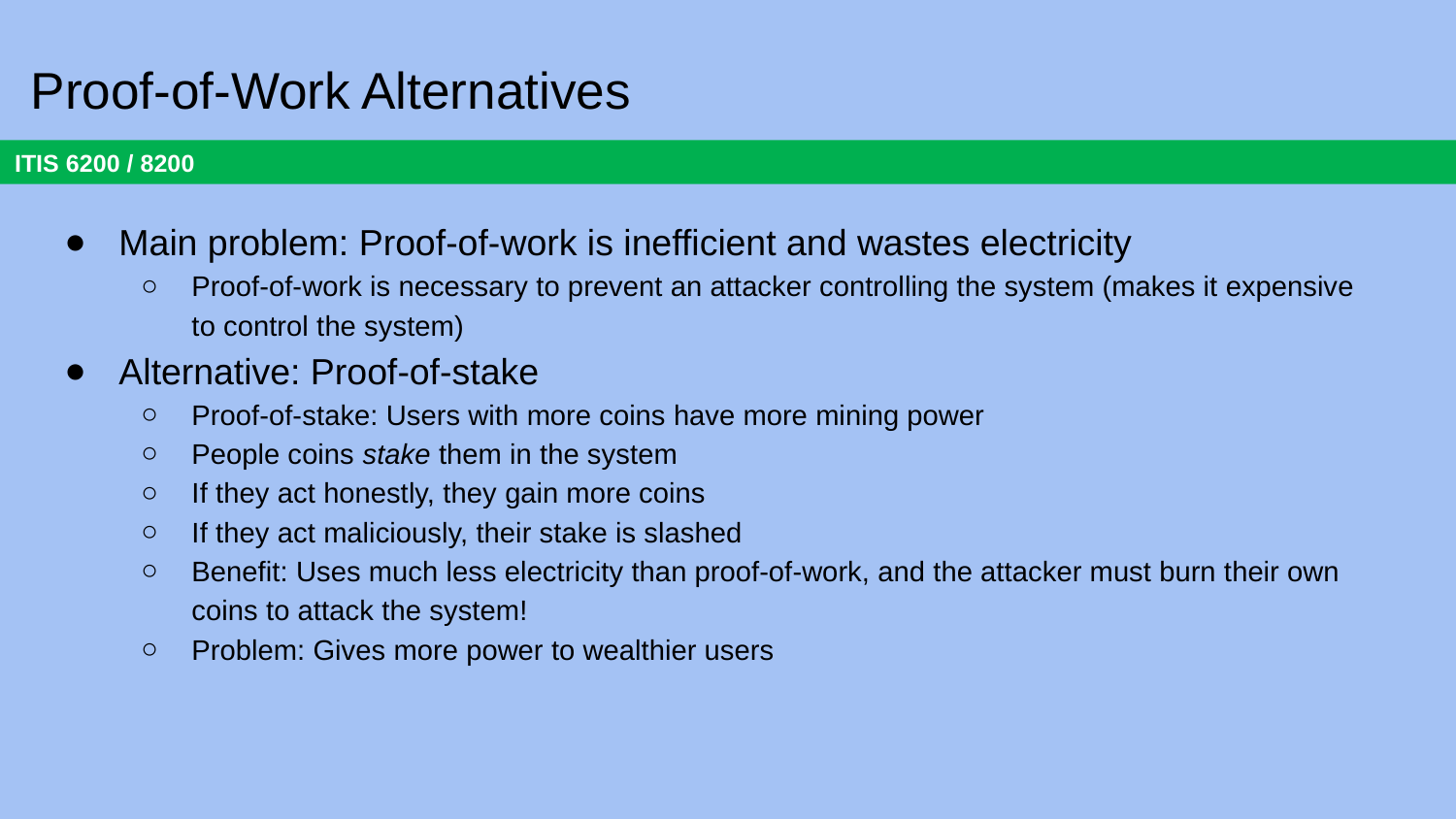

# Proof-of-Work Alternatives
Main problem: Proof-of-work is inefficient and wastes electricity
Proof-of-work is necessary to prevent an attacker controlling the system (makes it expensive to control the system)
Alternative: Proof-of-stake
Proof-of-stake: Users with more coins have more mining power
People coins stake them in the system
If they act honestly, they gain more coins
If they act maliciously, their stake is slashed
Benefit: Uses much less electricity than proof-of-work, and the attacker must burn their own coins to attack the system!
Problem: Gives more power to wealthier users